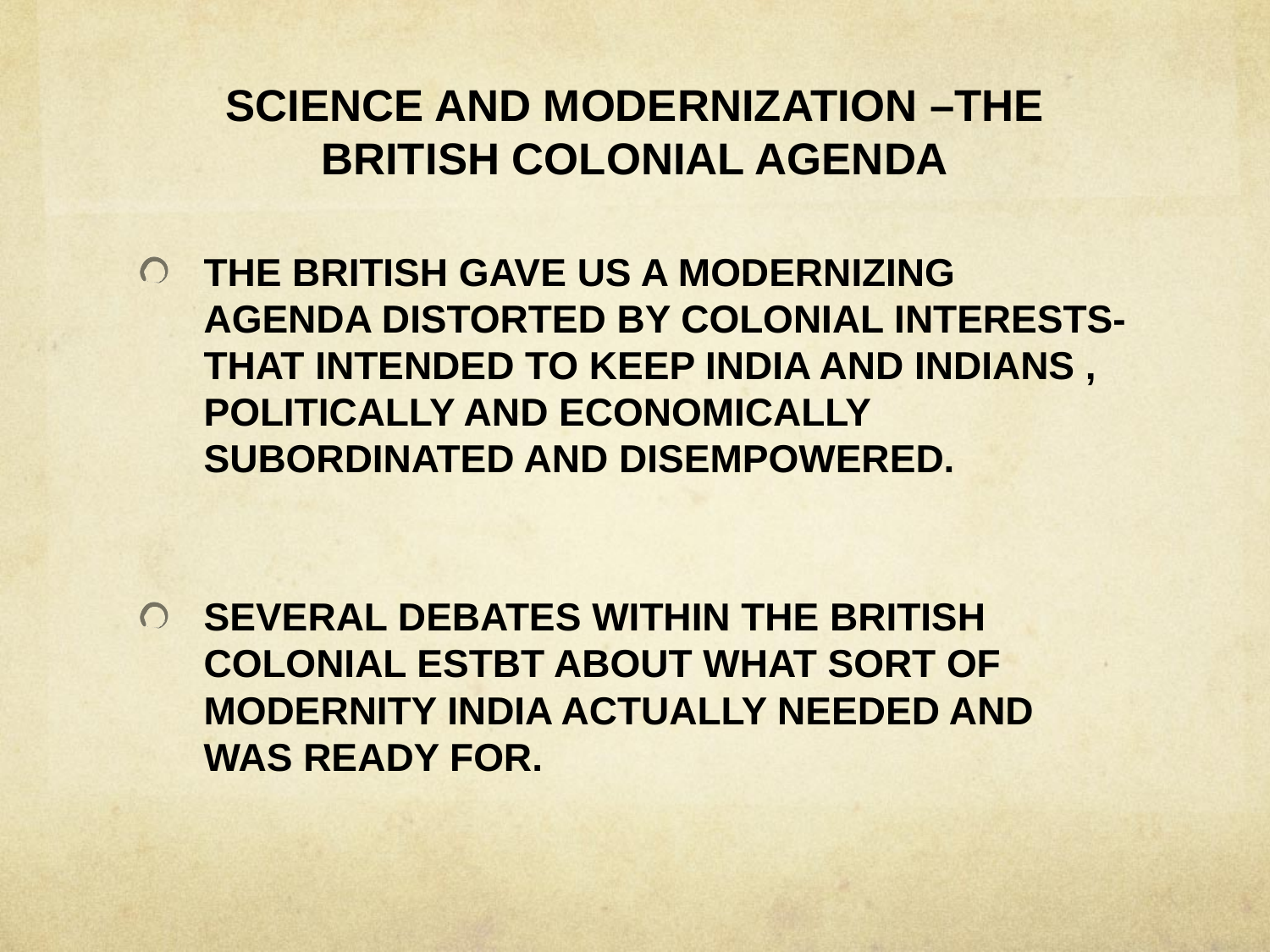

# SCIENCE AND MODERNIZATION –THE BRITISH COLONIAL AGENDA
THE BRITISH GAVE US A MODERNIZING AGENDA DISTORTED BY COLONIAL INTERESTS- THAT INTENDED TO KEEP INDIA AND INDIANS , POLITICALLY AND ECONOMICALLY SUBORDINATED AND DISEMPOWERED.

SEVERAL DEBATES WITHIN THE BRITISH COLONIAL ESTBT ABOUT WHAT SORT OF MODERNITY INDIA ACTUALLY NEEDED AND WAS READY FOR.